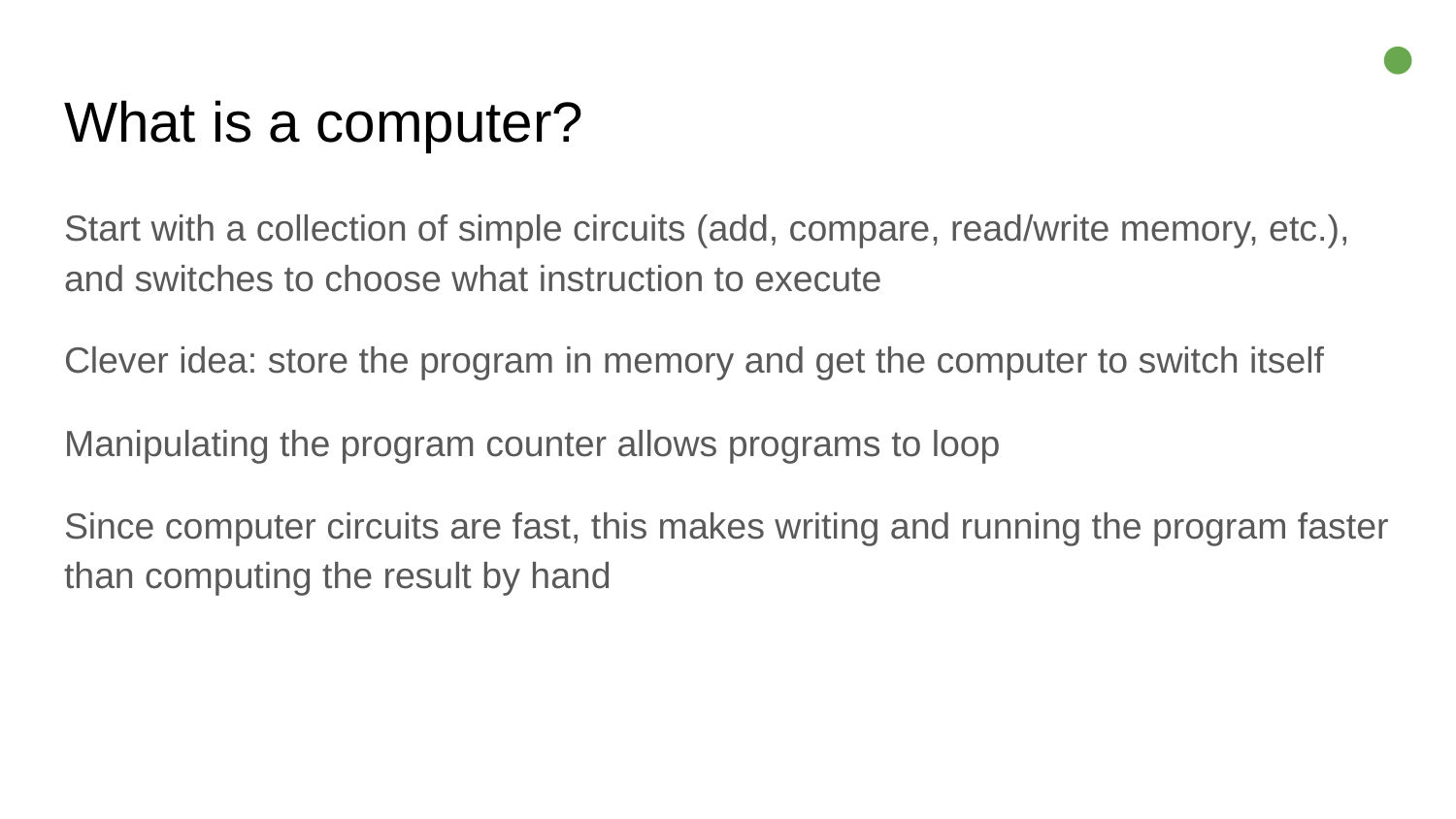

●
# What is a computer?
Start with a collection of simple circuits (add, compare, read/write memory, etc.), and switches to choose what instruction to execute
Clever idea: store the program in memory and get the computer to switch itself
Manipulating the program counter allows programs to loop
Since computer circuits are fast, this makes writing and running the program faster than computing the result by hand